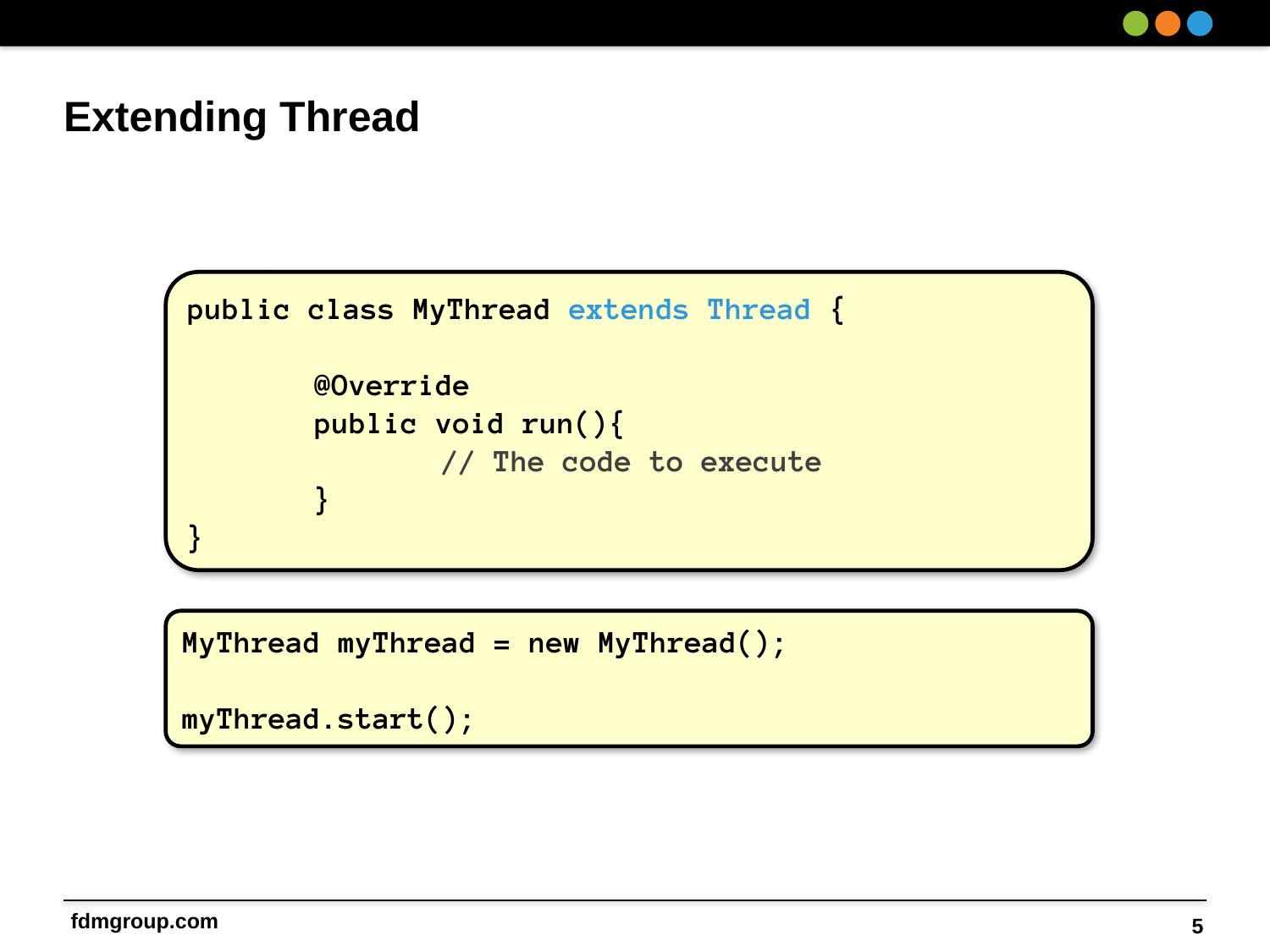

# Extending Thread
public class MyThread extends Thread {
	@Override
	public void run(){
		// The code to execute
	}
}
MyThread myThread = new MyThread();
myThread.start();
5